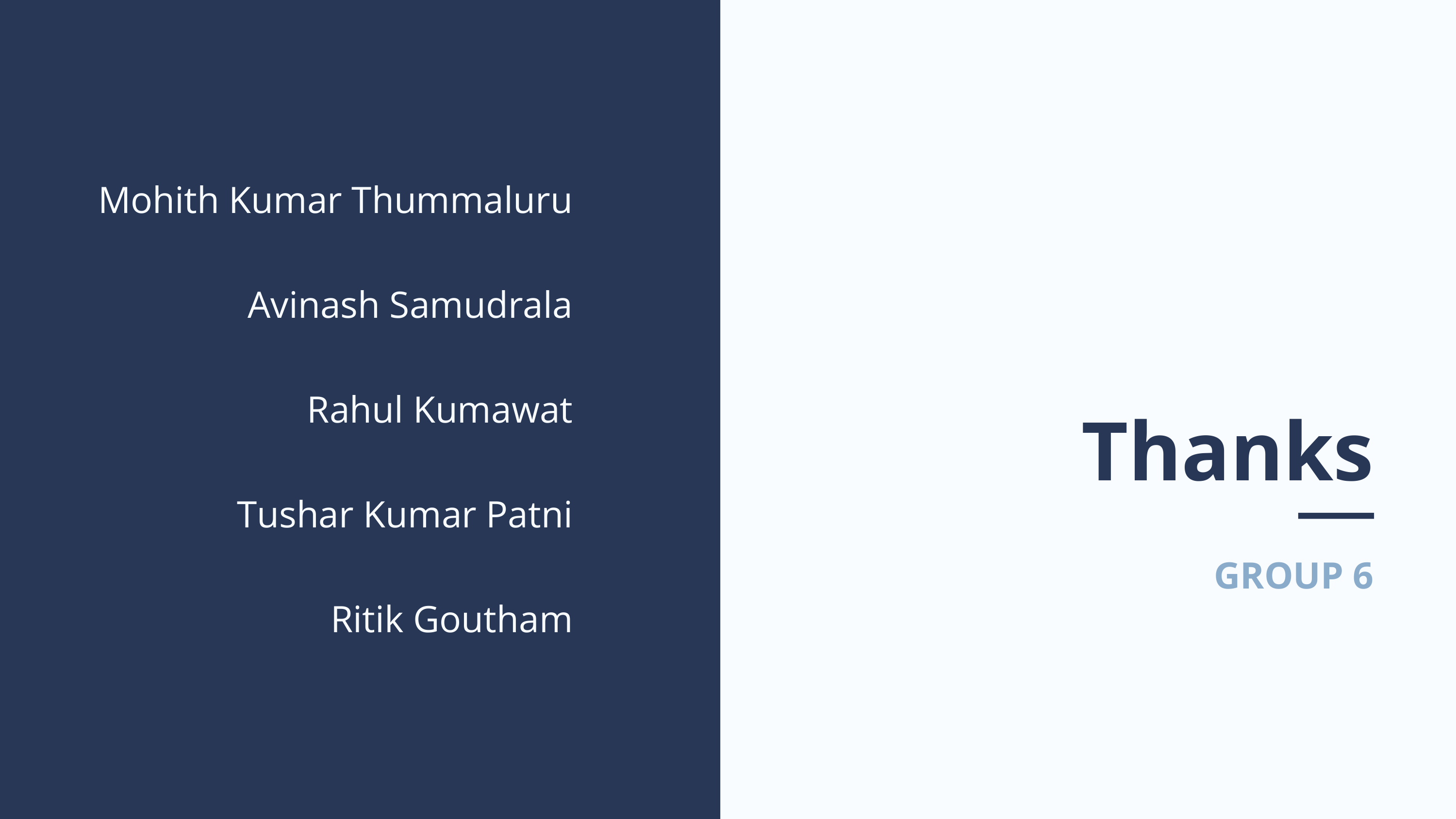

Mohith Kumar Thummaluru

Avinash Samudrala

Rahul Kumawat

Tushar Kumar Patni

Ritik Goutham

Thanks

GROUP 6